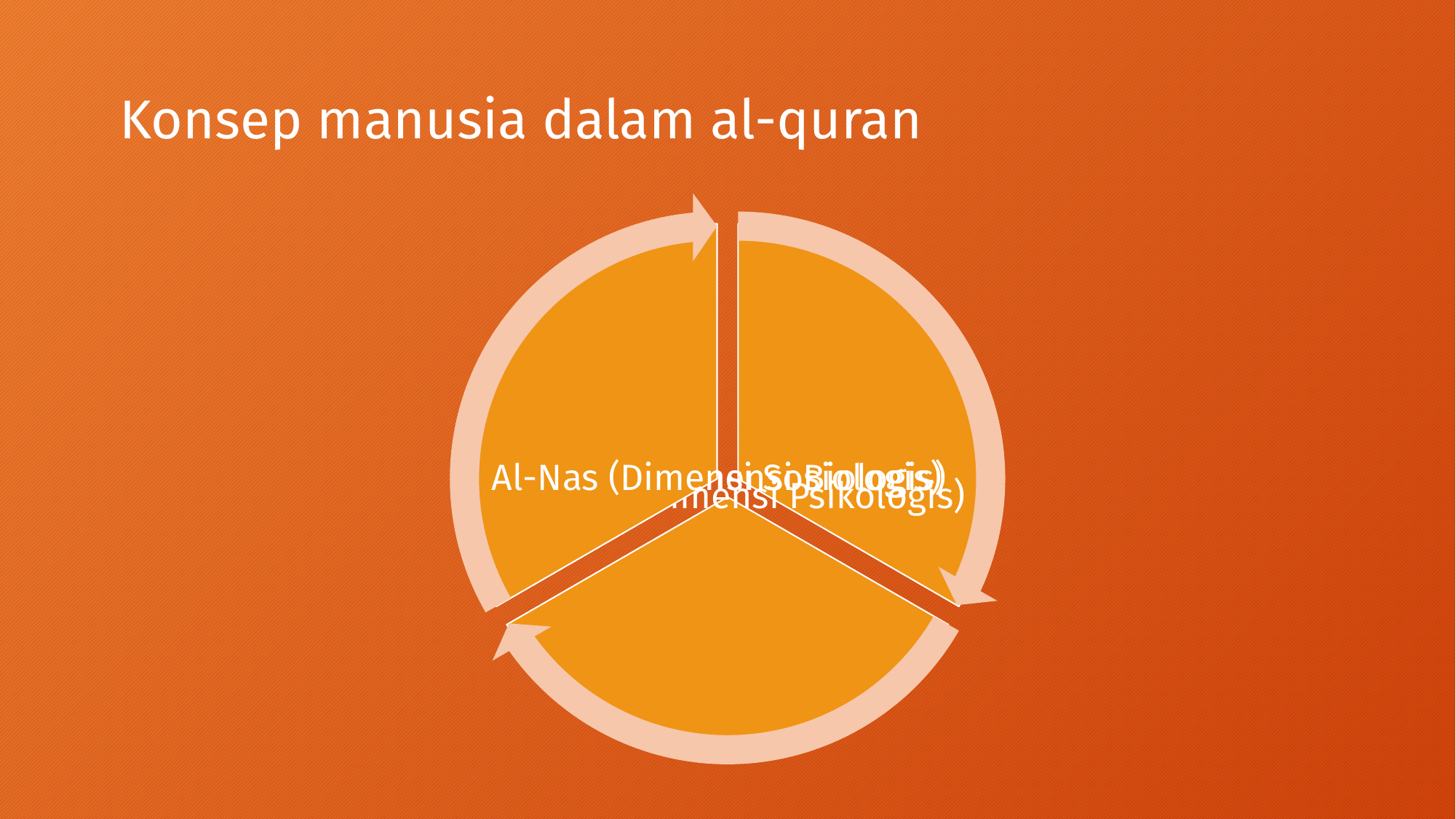

# Konsep manusia dalam al-quran
Basyar (Dimensi Biologis)
Al-Insan (Dimensi Psikologis)
Al-Nas (Dimensi Sosiologis)